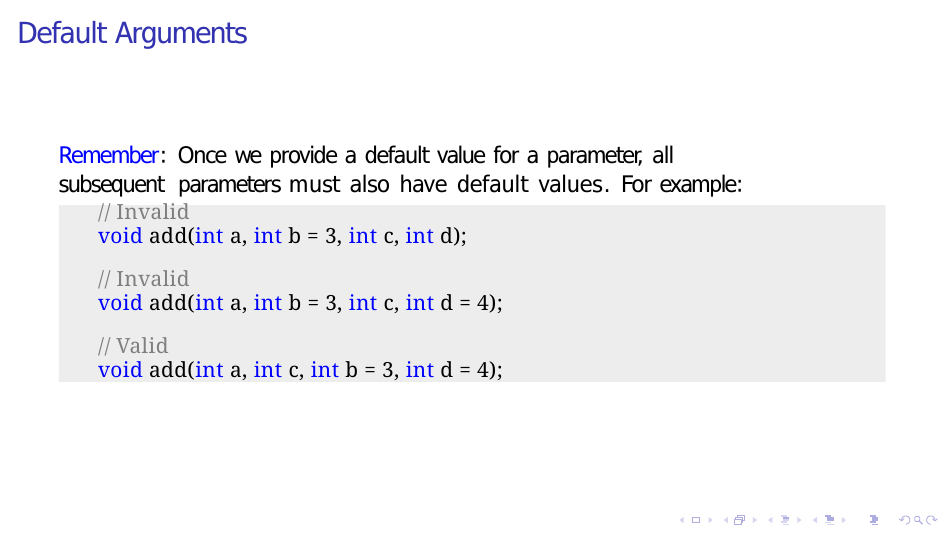

# Default Arguments
Remember: Once we provide a default value for a parameter, all subsequent  parameters must also have default values. For example:
// Invalid
void add(int a, int b = 3, int c, int d);
// Invalid
void add(int a, int b = 3, int c, int d = 4);
// Valid
void add(int a, int c, int b = 3, int d = 4);